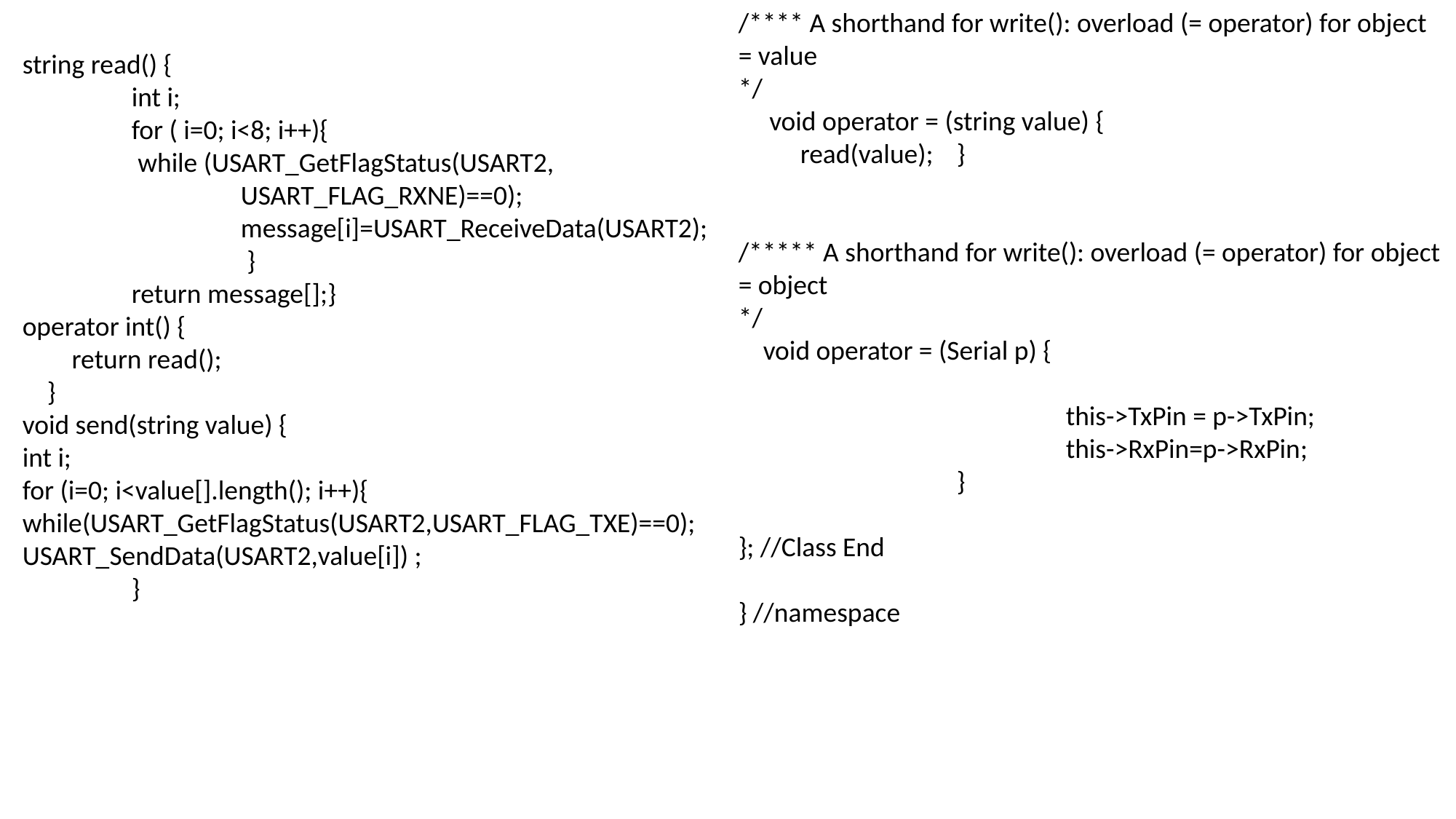

/**** A shorthand for write(): overload (= operator) for object = value
*/
     void operator = (string value) {
          read(value);	}

/***** A shorthand for write(): overload (= operator) for object = object
*/
    void operator = (Serial p) {

			this->TxPin = p->TxPin;
			this->RxPin=p->RxPin;
		}

}; //Class End

} //namespace
string read() {
        	int i;
	for ( i=0; i<8; i++){
	 while (USART_GetFlagStatus(USART2, 				USART_FLAG_RXNE)==0);
		message[i]=USART_ReceiveData(USART2);
		 }
	return message[];}
operator int() {
        return read();
    }
void send(string value) {
int i;
for (i=0; i<value[].length(); i++){
while(USART_GetFlagStatus(USART2,USART_FLAG_TXE)==0);
USART_SendData(USART2,value[i]) ;				}